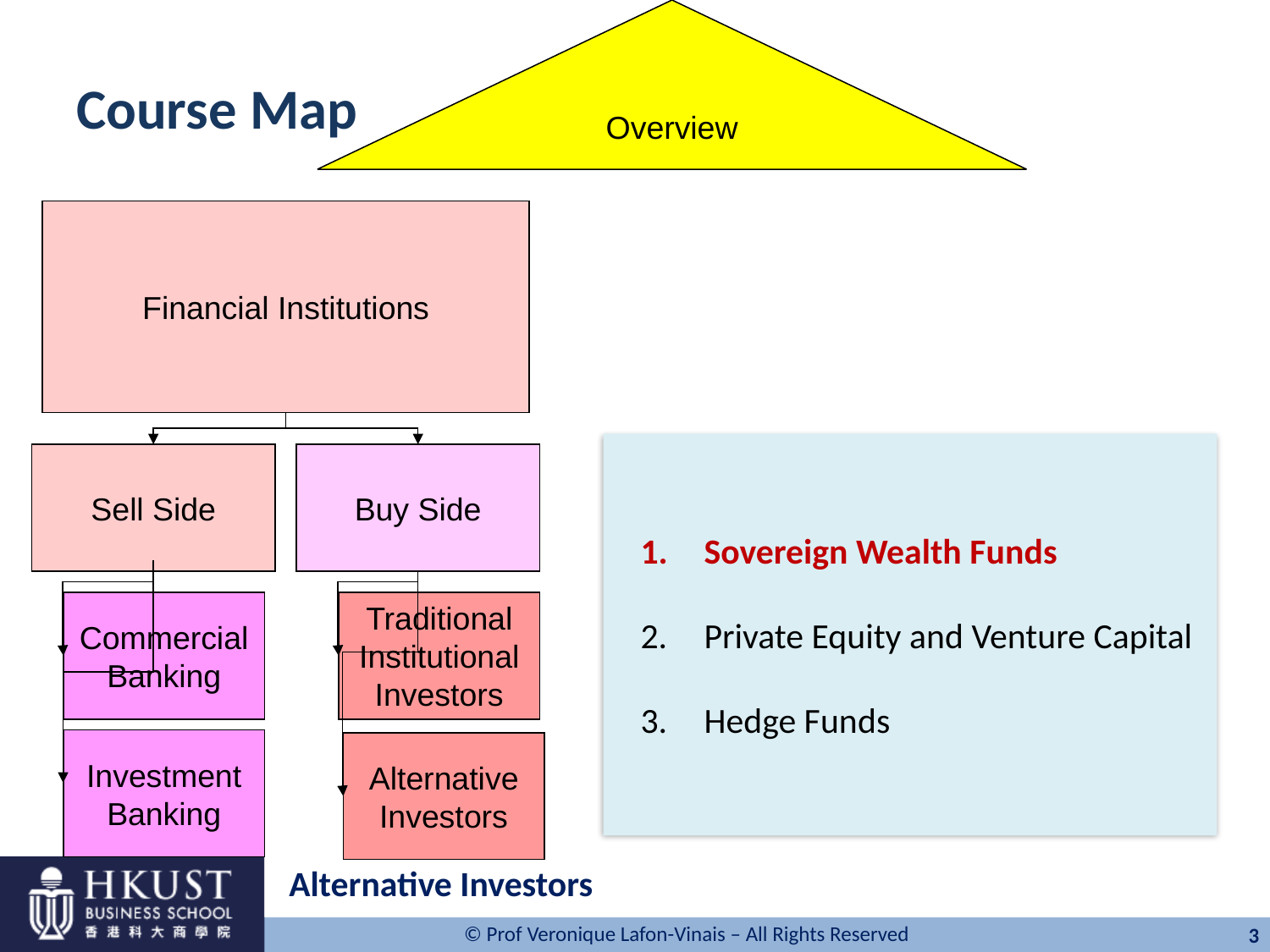

Overview
Course Map
Financial Institutions
Sovereign Wealth Funds
Private Equity and Venture Capital
Hedge Funds
Sell Side
Buy Side
Commercial Banking
Traditional Institutional Investors
Investment Banking
Alternative Investors
Alternative Investors
3